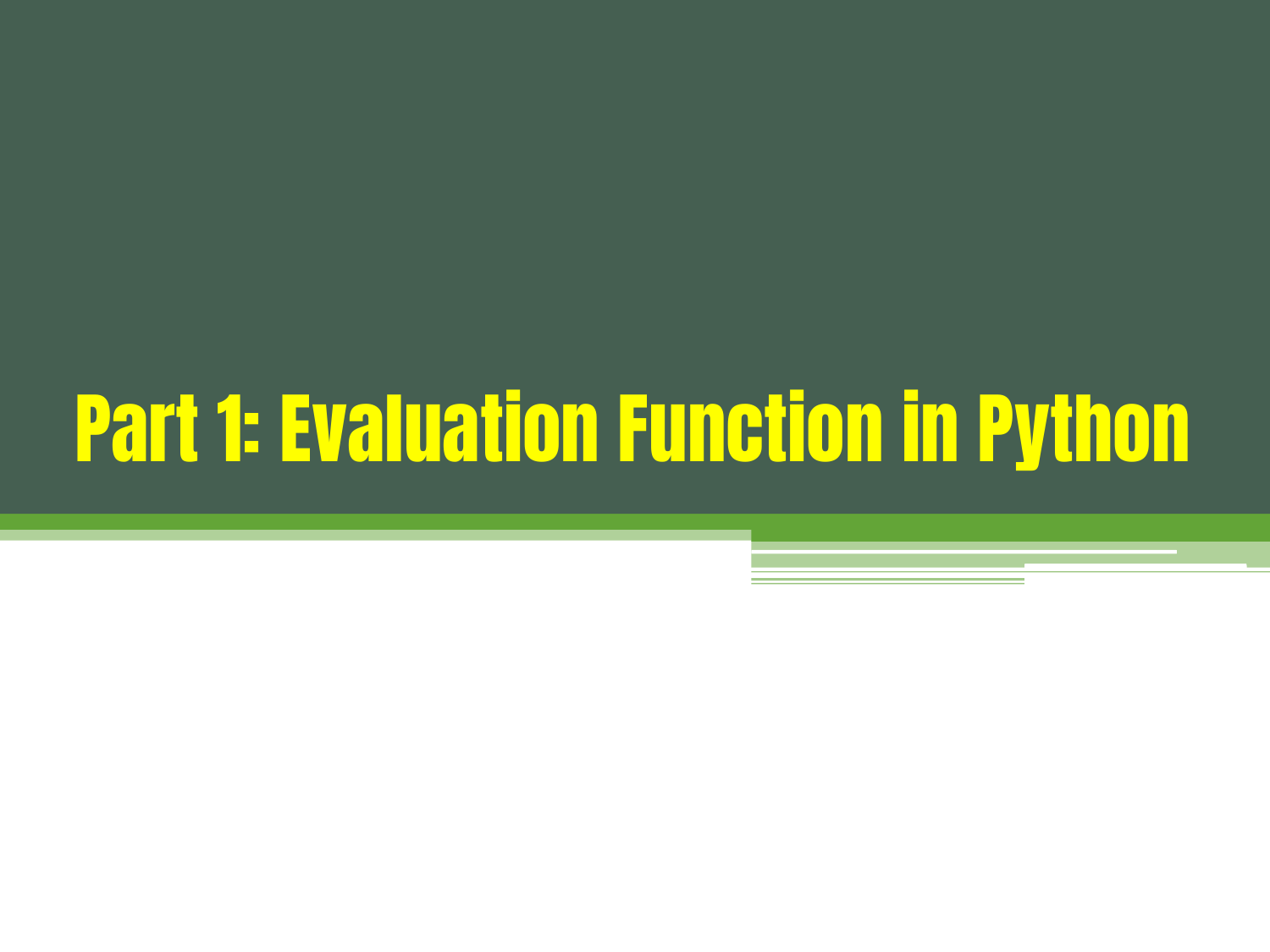

# Part 1: Evaluation Function in Python